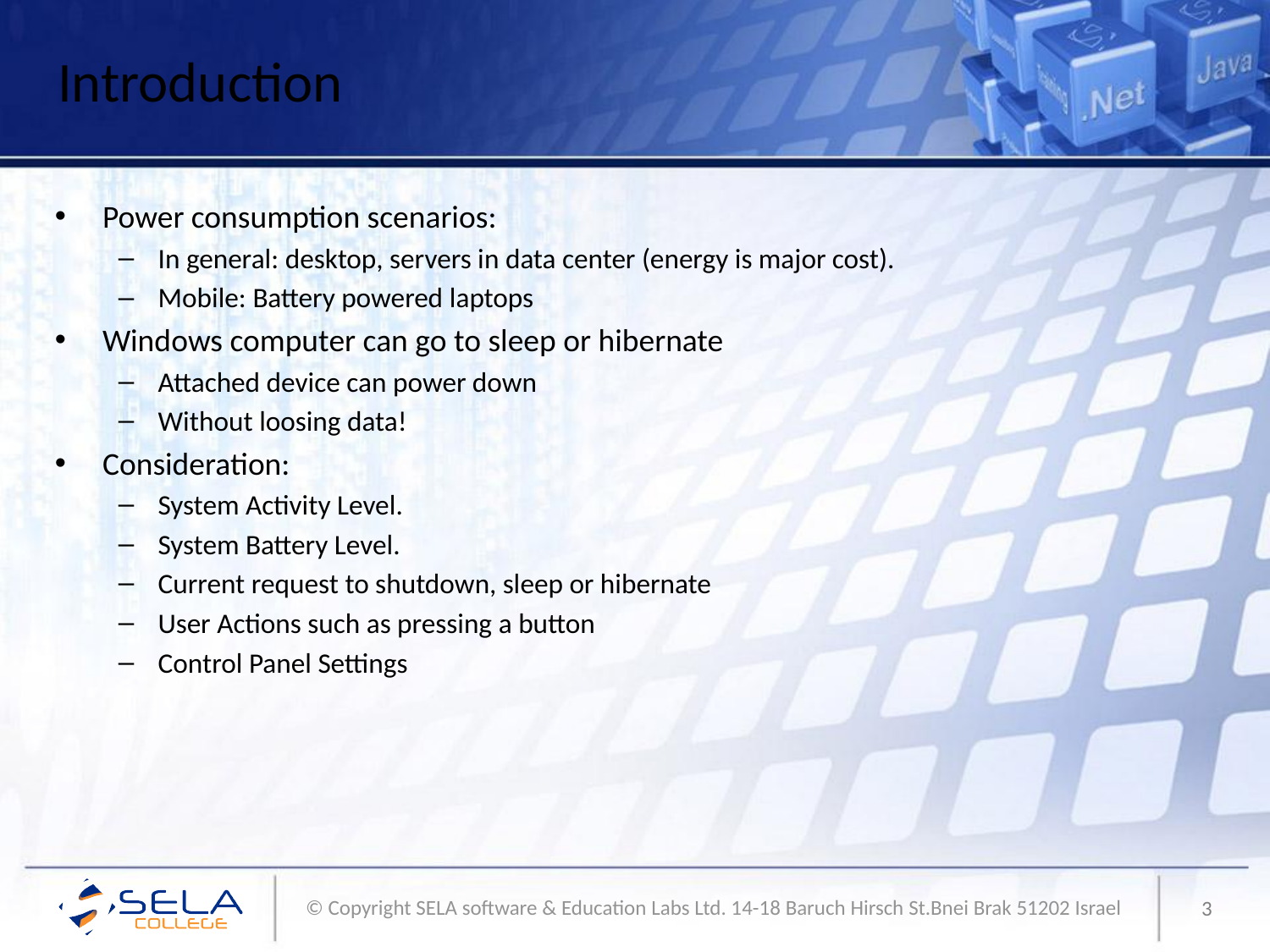

# Introduction
Power consumption scenarios:
In general: desktop, servers in data center (energy is major cost).
Mobile: Battery powered laptops
Windows computer can go to sleep or hibernate
Attached device can power down
Without loosing data!
Consideration:
System Activity Level.
System Battery Level.
Current request to shutdown, sleep or hibernate
User Actions such as pressing a button
Control Panel Settings

3
© Copyright SELA software & Education Labs Ltd. 14-18 Baruch Hirsch St.Bnei Brak 51202 Israel